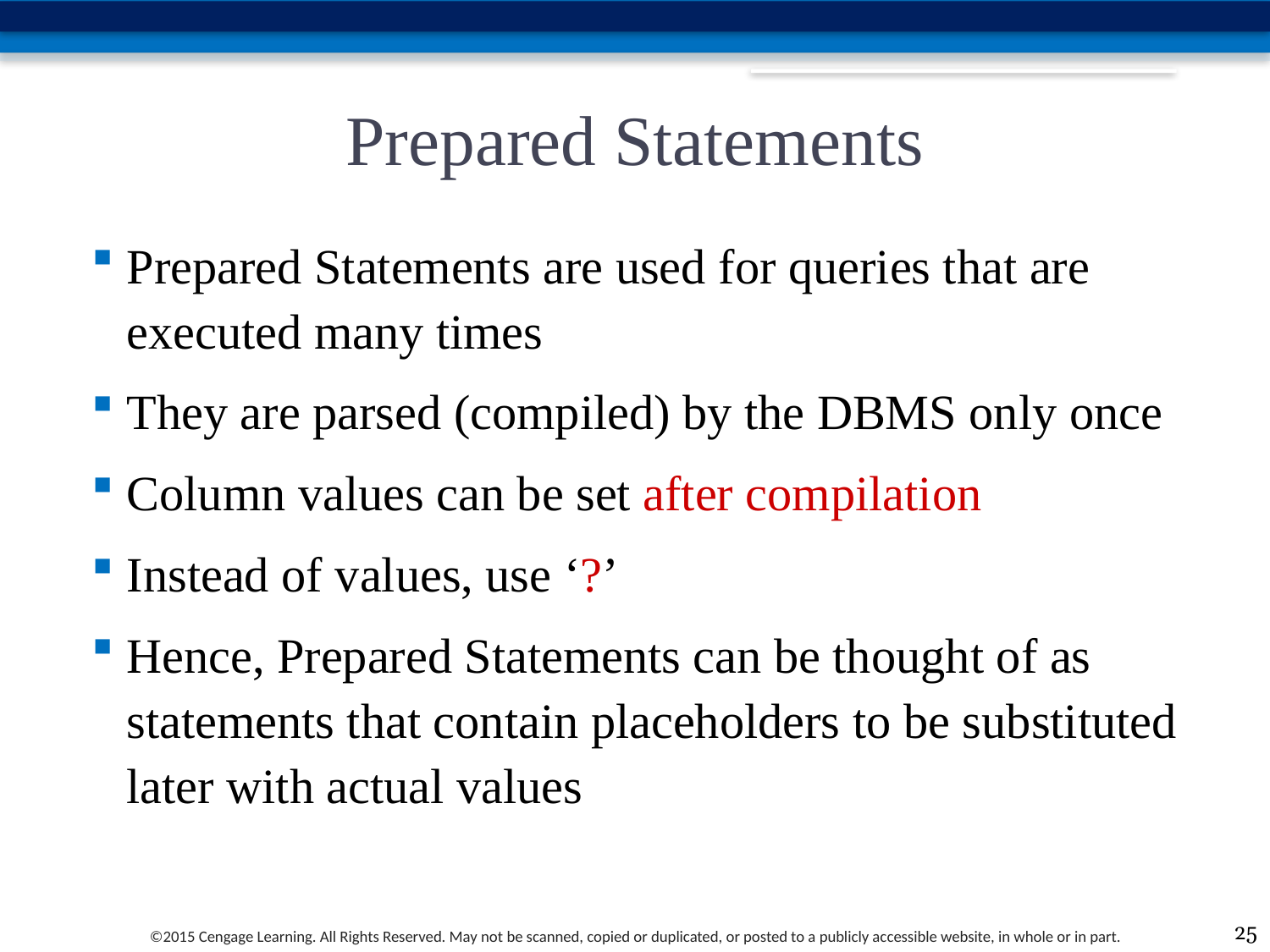

# Prepared Statements
Prepared Statements are used for queries that are executed many times
They are parsed (compiled) by the DBMS only once
Column values can be set after compilation
Instead of values, use ‘?’
Hence, Prepared Statements can be thought of as statements that contain placeholders to be substituted later with actual values
25